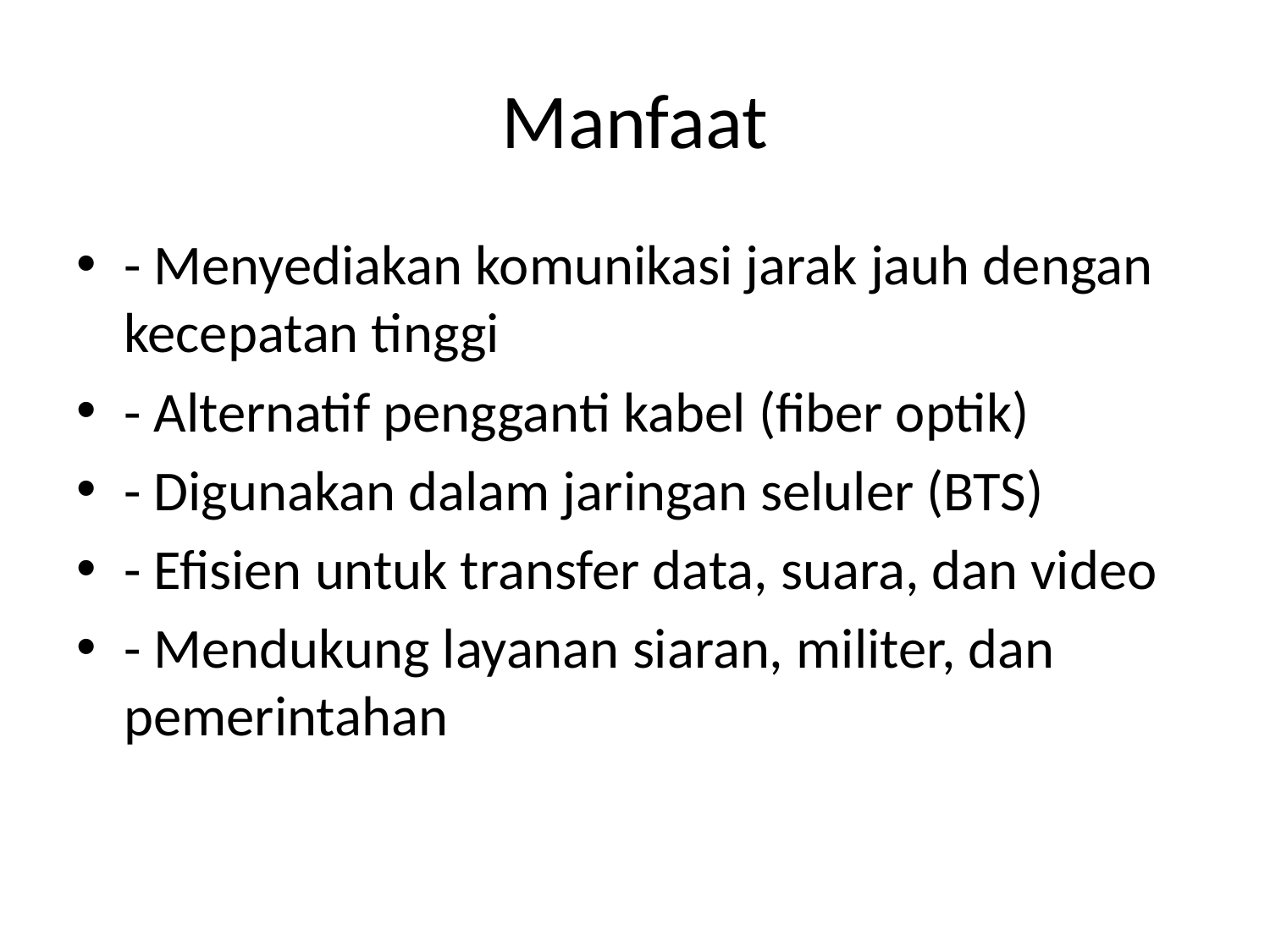

# Manfaat
- Menyediakan komunikasi jarak jauh dengan kecepatan tinggi
- Alternatif pengganti kabel (fiber optik)
- Digunakan dalam jaringan seluler (BTS)
- Efisien untuk transfer data, suara, dan video
- Mendukung layanan siaran, militer, dan pemerintahan